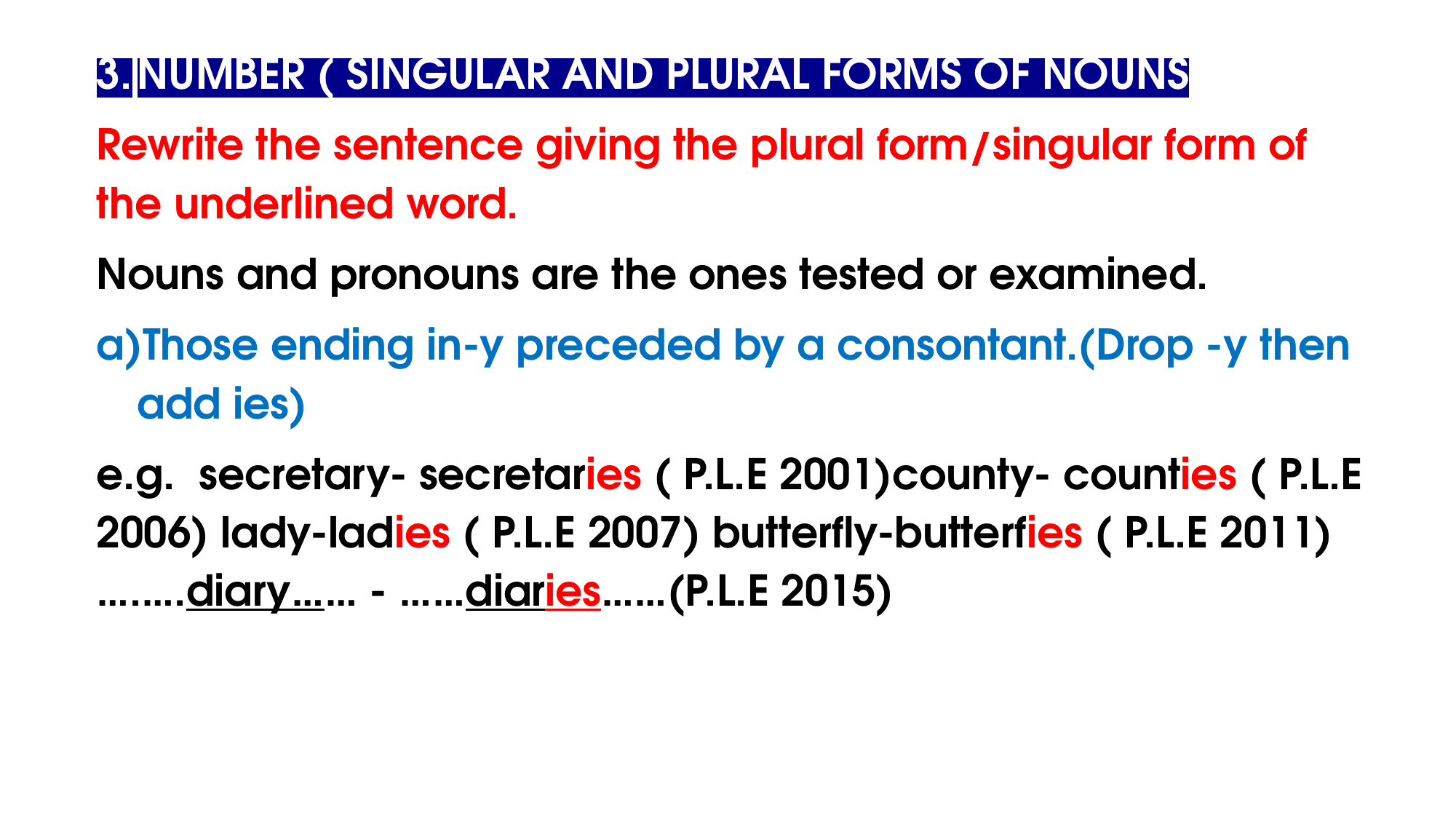

NUMBER ( SINGULAR AND PLURAL FORMS OF NOUNS
Rewrite the sentence giving the plural form/singular form of the underlined word.
Nouns and pronouns are the ones tested or examined.
Those ending in-y preceded by a consontant.(Drop -y then add ies)
e.g.  secretary- secretaries ( P.L.E 2001)county- counties ( P.L.E 2006) lady-ladies ( P.L.E 2007) butterfly-butterfies ( P.L.E 2011)….….diary…… - ……diaries……(P.L.E 2015)